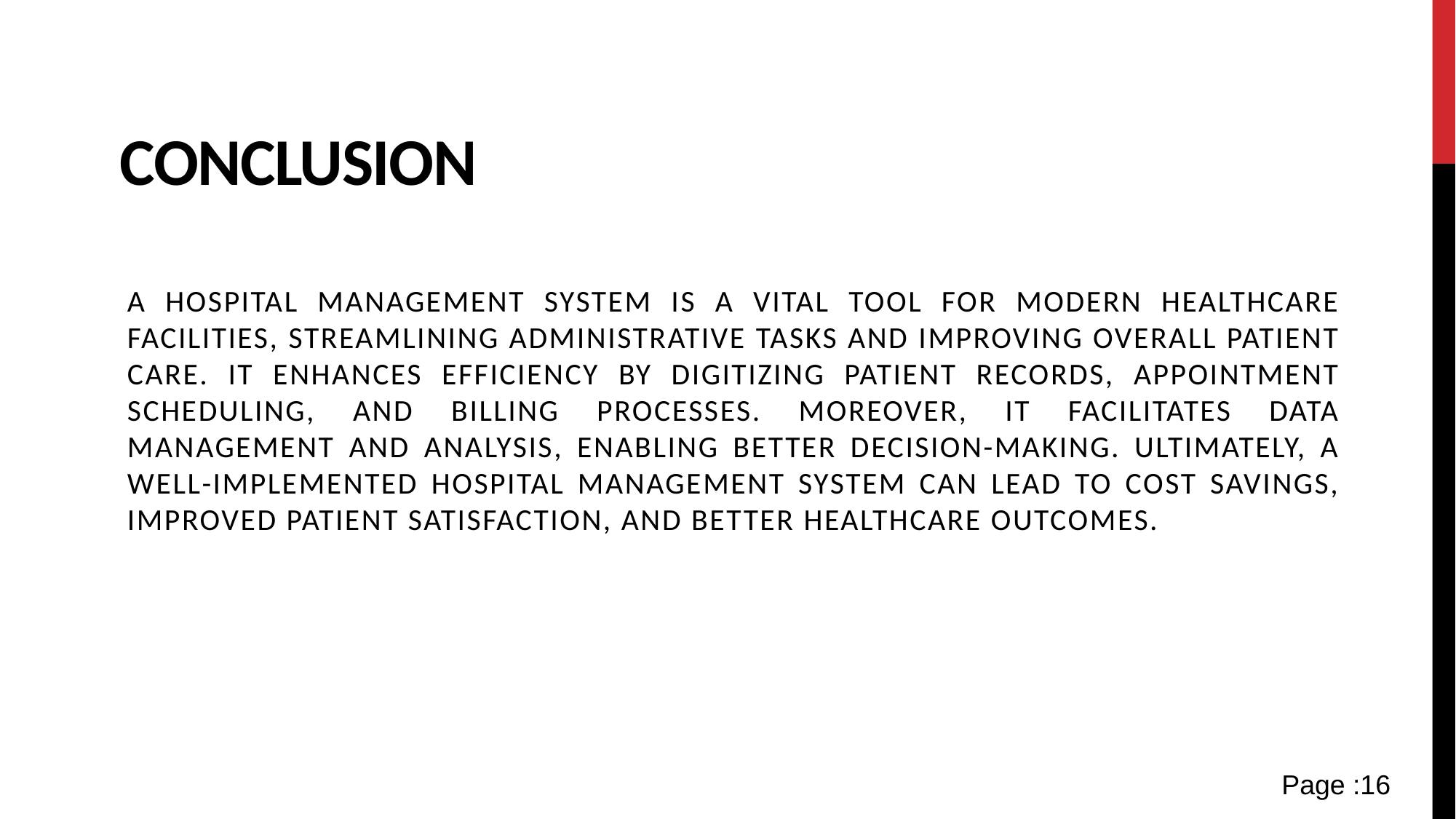

# Conclusion
A hospital management system is a vital tool for modern healthcare facilities, streamlining administrative tasks and improving overall patient care. It enhances efficiency by digitizing patient records, appointment scheduling, and billing processes. Moreover, it facilitates data management and analysis, enabling better decision-making. Ultimately, a well-implemented hospital management system can lead to cost savings, improved patient satisfaction, and better healthcare outcomes.
Page :16